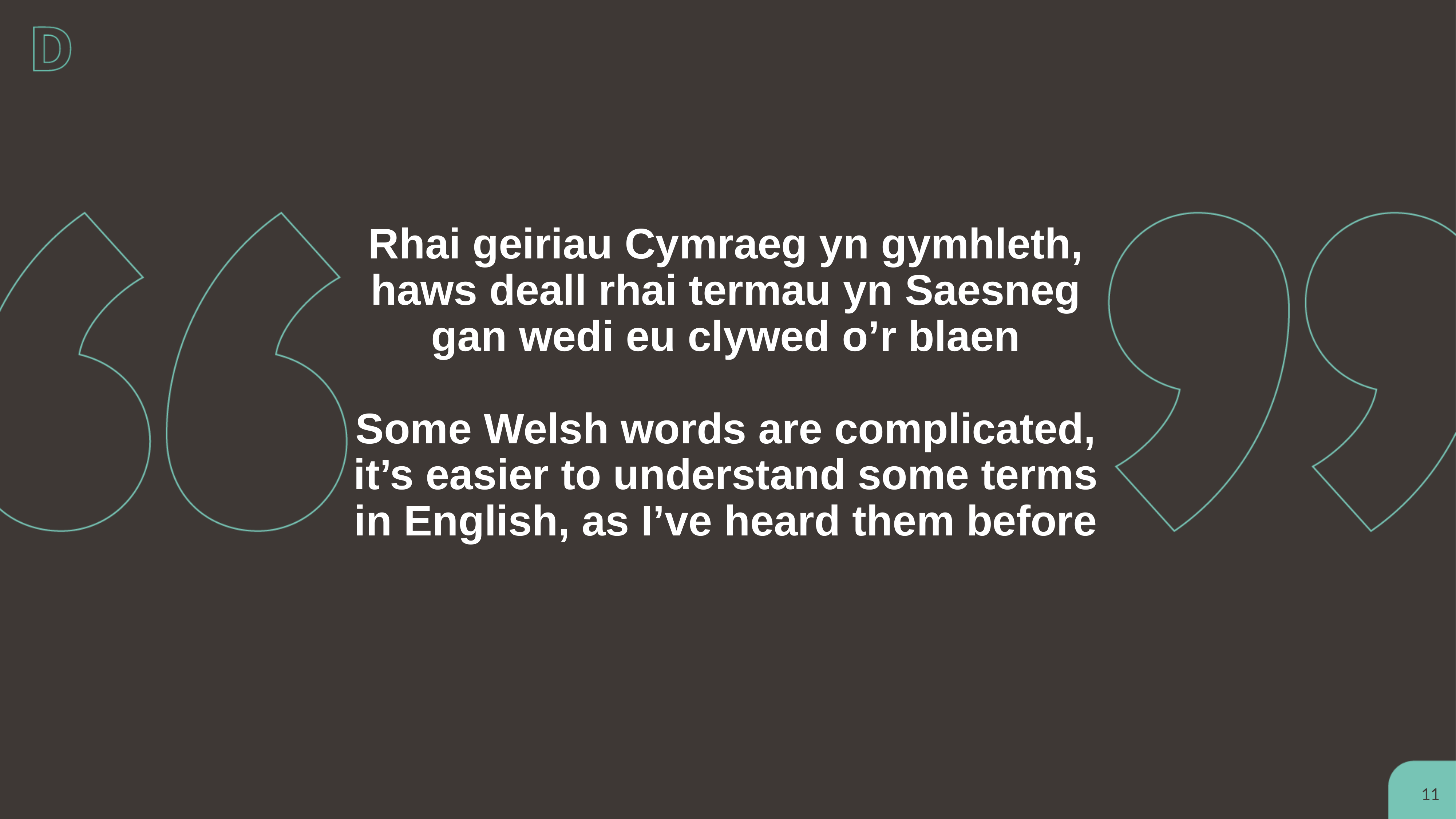

# Rhai geiriau Cymraeg yn gymhleth, haws deall rhai termau yn Saesneg gan wedi eu clywed o’r blaen Some Welsh words are complicated, it’s easier to understand some terms in English, as I’ve heard them before
11